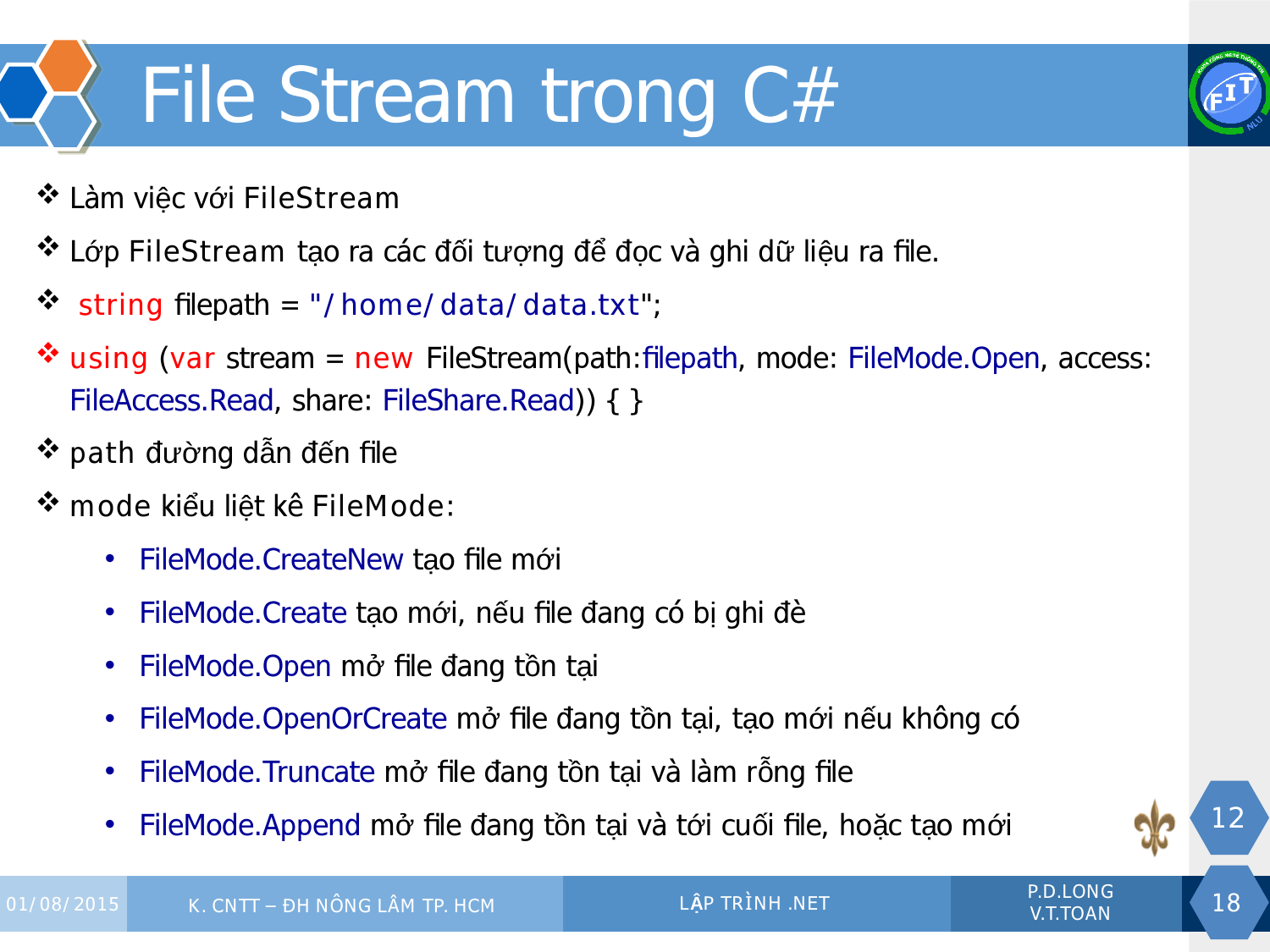

# File Stream trong C#
Làm việc với FileStream
Lớp FileStream tạo ra các đối tượng để đọc và ghi dữ liệu ra file.
 string filepath = "/home/data/data.txt";
using (var stream = new FileStream(path:filepath, mode: FileMode.Open, access: FileAccess.Read, share: FileShare.Read)) { }
path đường dẫn đến file
mode kiểu liệt kê FileMode:
FileMode.CreateNew tạo file mới
FileMode.Create tạo mới, nếu file đang có bị ghi đè
FileMode.Open mở file đang tồn tại
FileMode.OpenOrCreate mở file đang tồn tại, tạo mới nếu không có
FileMode.Truncate mở file đang tồn tại và làm rỗng file
FileMode.Append mở file đang tồn tại và tới cuối file, hoặc tạo mới

12
01/08/2015
K. CNTT – ĐH NÔNG LÂM TP. HCM